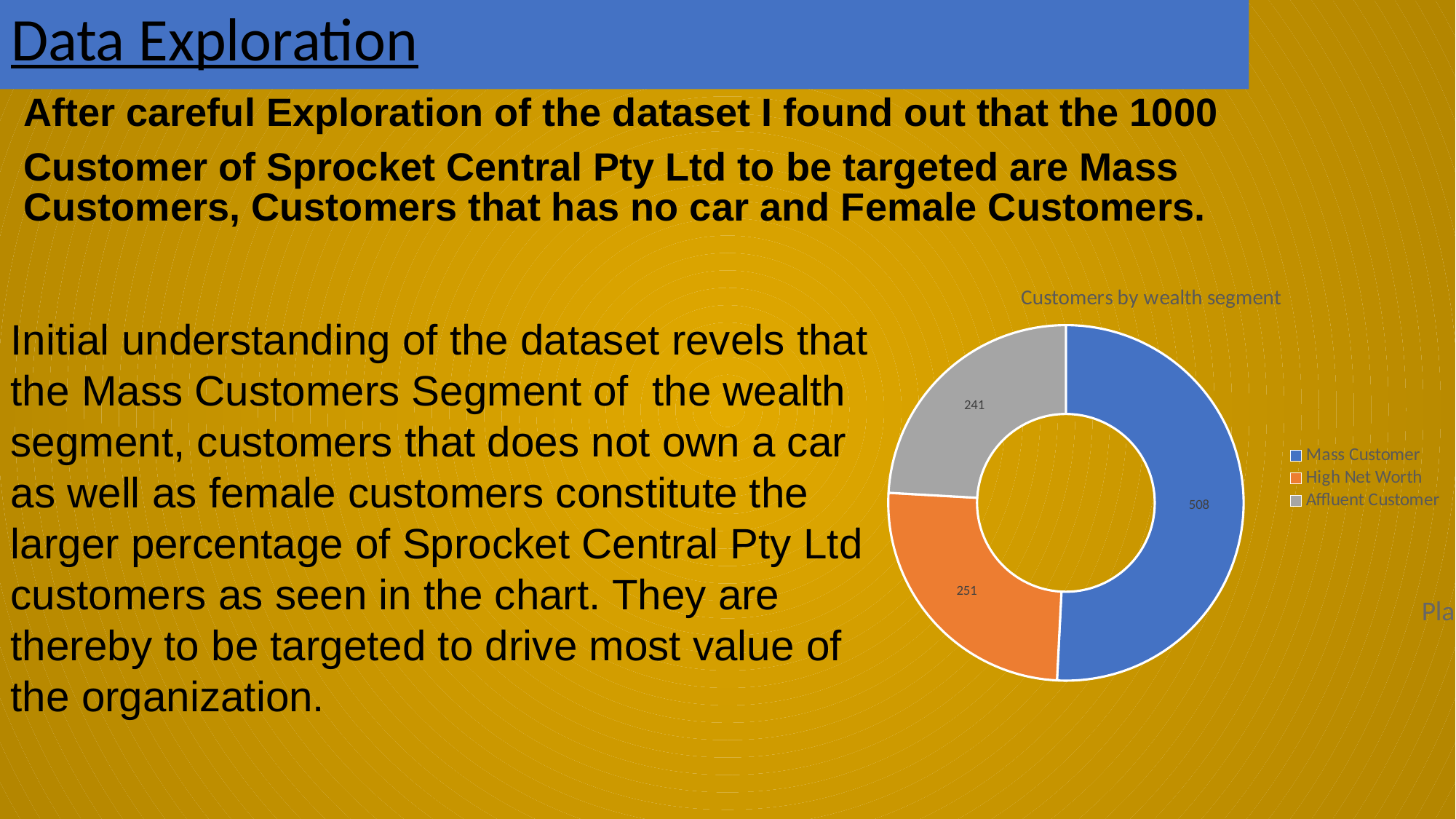

# Data Exploration
After careful Exploration of the dataset I found out that the 1000
Customer of Sprocket Central Pty Ltd to be targeted are Mass Customers, Customers that has no car and Female Customers.

### Chart: Customers by wealth segment

| Category | Total |
|---|---|
| Mass Customer | 508.0 |
| High Net Worth | 251.0 |
| Affluent Customer | 241.0 |
Initial understanding of the dataset revels that the Mass Customers Segment of  the wealth segment, customers that does not own a car as well as female customers constitute the larger percentage of Sprocket Central Pty Ltd customers as seen in the chart. They are thereby to be targeted to drive most value of the organization.
Place any suppoting images, graphs, data or extra text here.